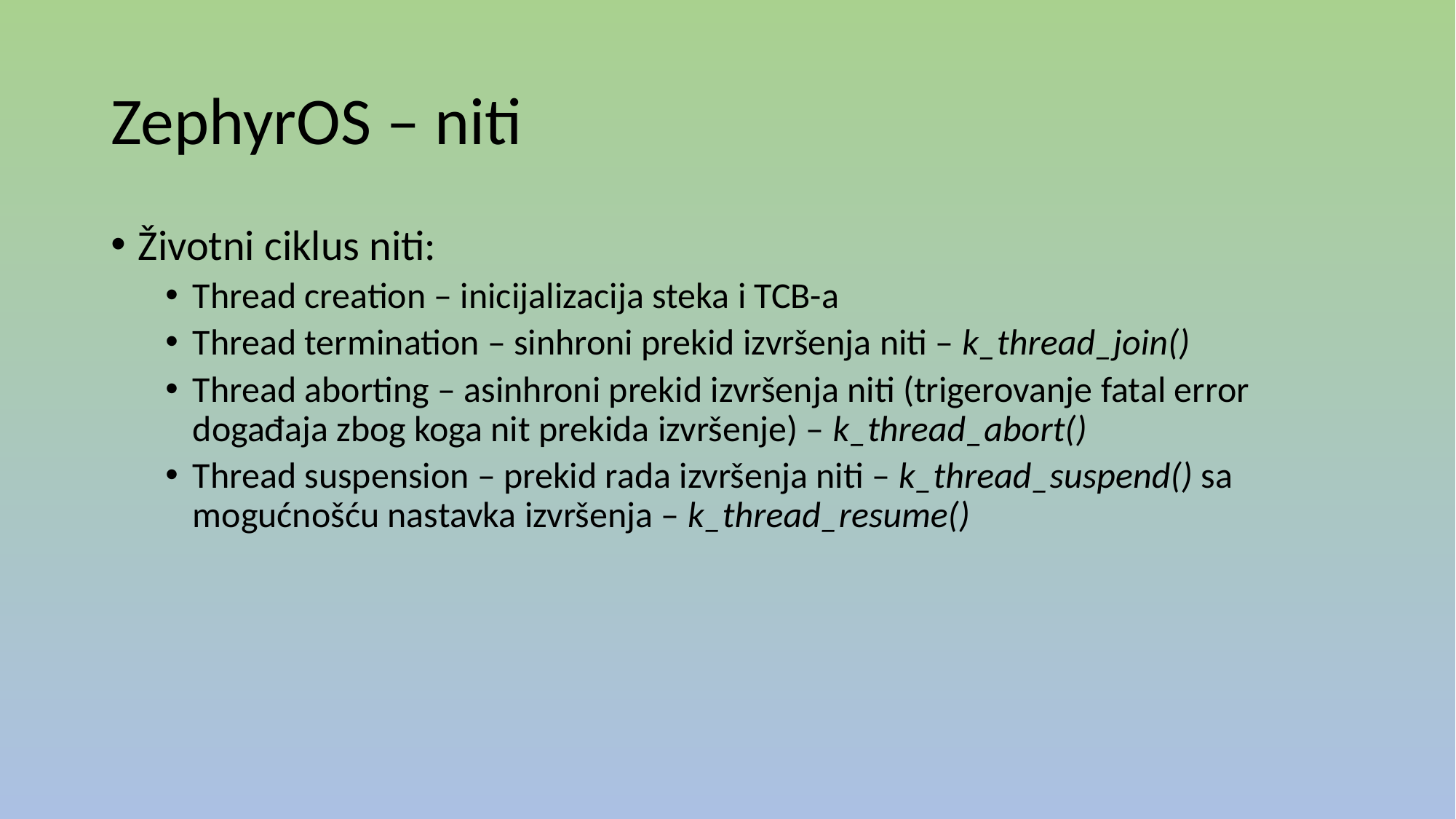

# ZephyrOS – niti
Životni ciklus niti:
Thread creation – inicijalizacija steka i TCB-a
Thread termination – sinhroni prekid izvršenja niti – k_thread_join()
Thread aborting – asinhroni prekid izvršenja niti (trigerovanje fatal error događaja zbog koga nit prekida izvršenje) – k_thread_abort()
Thread suspension – prekid rada izvršenja niti – k_thread_suspend() sa mogućnošću nastavka izvršenja – k_thread_resume()